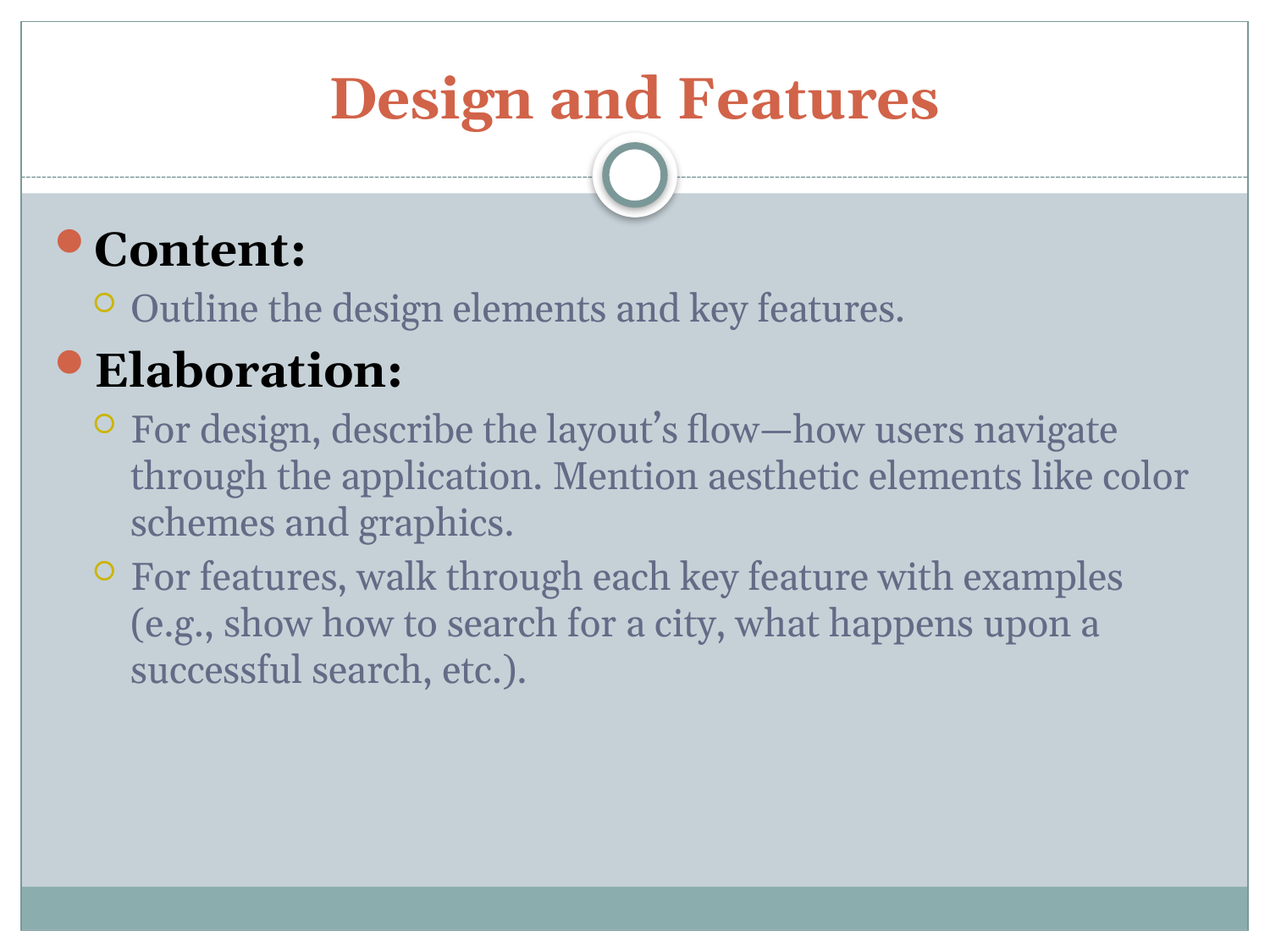

# Design and Features
Content:
Outline the design elements and key features.
Elaboration:
For design, describe the layout’s flow—how users navigate through the application. Mention aesthetic elements like color schemes and graphics.
For features, walk through each key feature with examples (e.g., show how to search for a city, what happens upon a successful search, etc.).